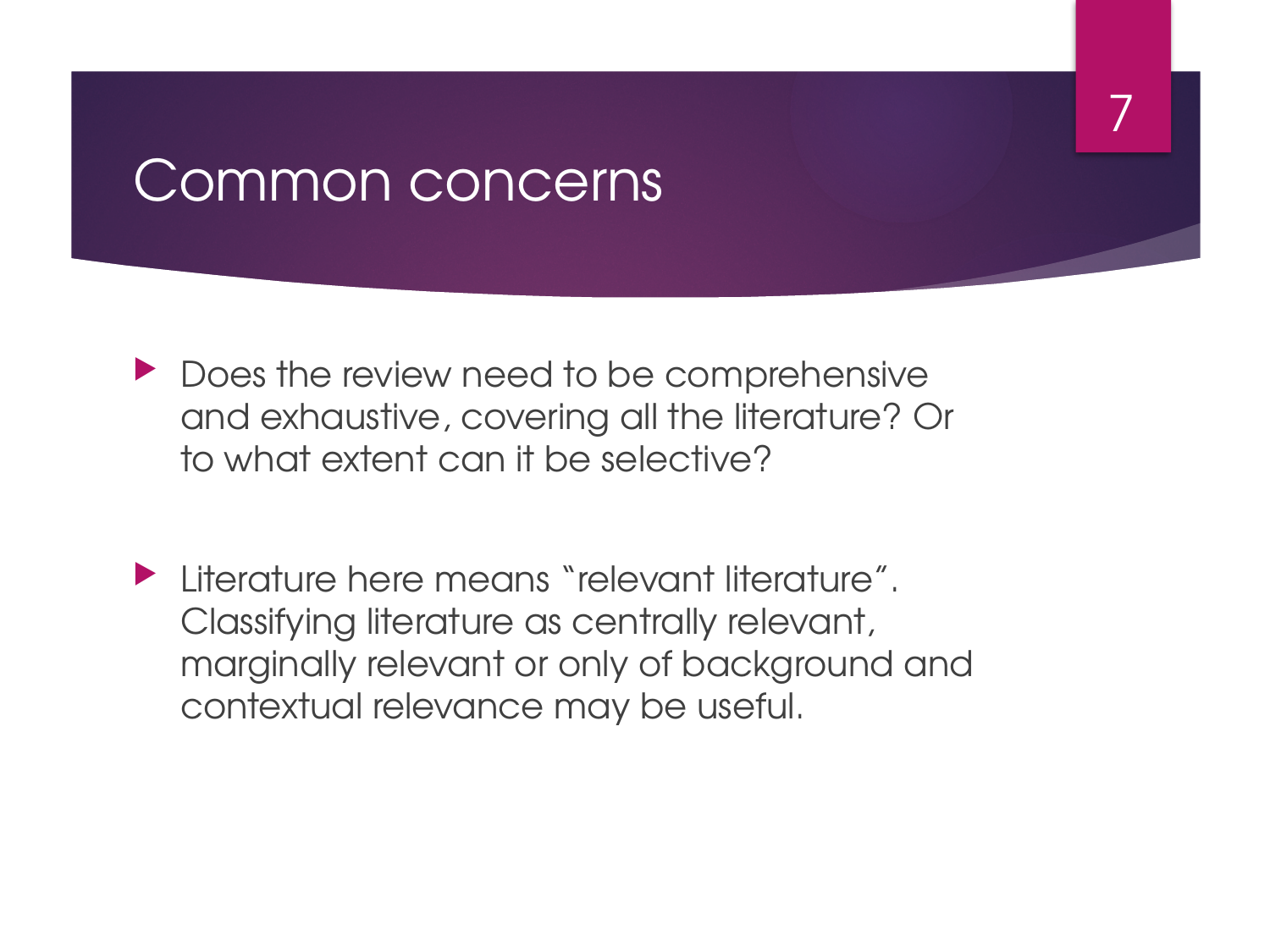

7
# Common concerns
Does the review need to be comprehensive and exhaustive, covering all the literature? Or to what extent can it be selective?

Literature here means “relevant literature”. Classifying literature as centrally relevant, marginally relevant or only of background and contextual relevance may be useful.